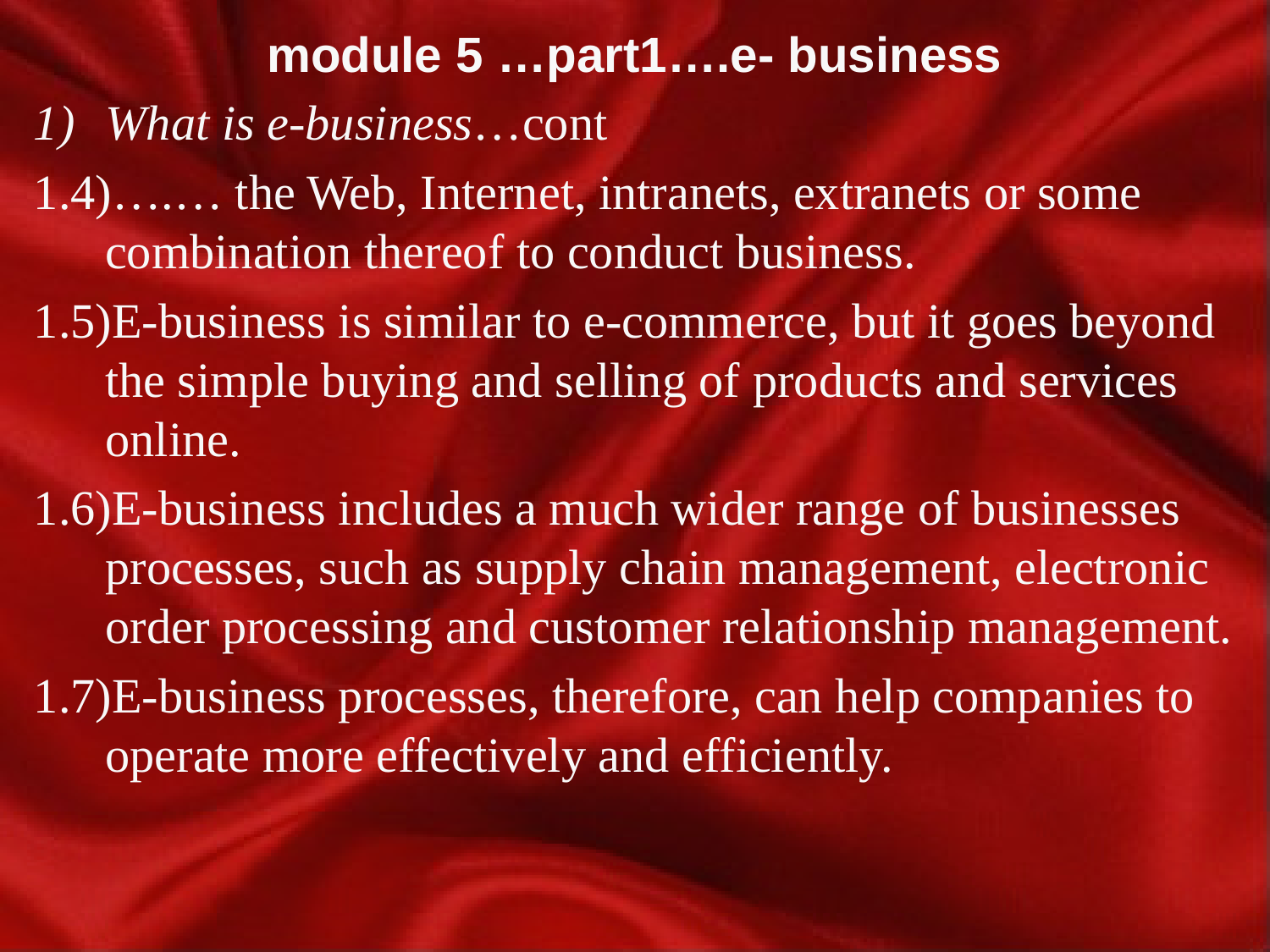

# module 5 …part1….e- business
What is e-business…cont
1.4)….… the Web, Internet, intranets, extranets or some combination thereof to conduct business.
1.5)E-business is similar to e-commerce, but it goes beyond the simple buying and selling of products and services online.
1.6)E-business includes a much wider range of businesses processes, such as supply chain management, electronic order processing and customer relationship management.
1.7)E-business processes, therefore, can help companies to operate more effectively and efficiently.